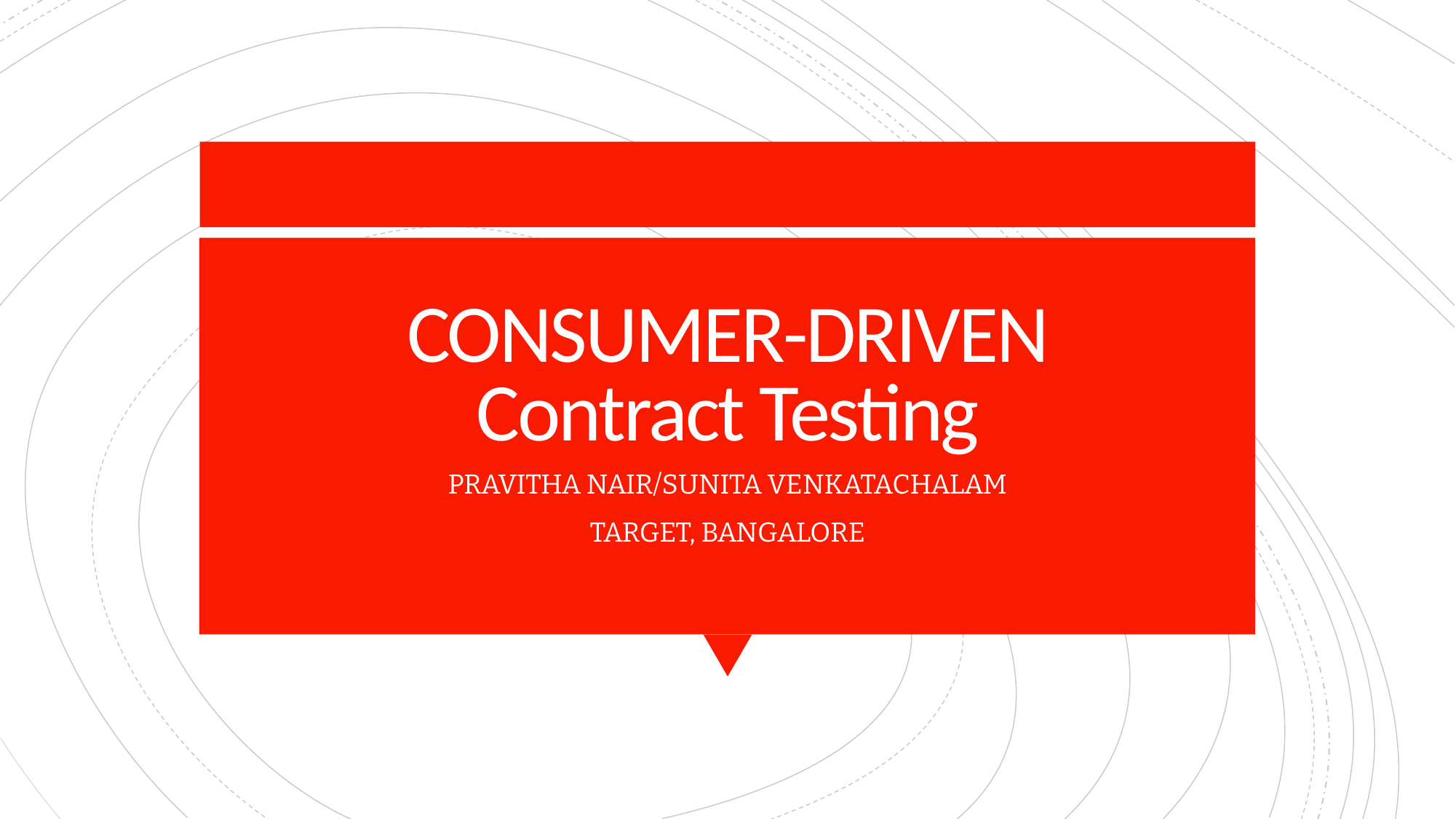

# CONSUMER-DRIVEN Contract Testing
PRAVITHA NAIR/SUNITA VENKATACHALAM
TARGET, BANGALORE